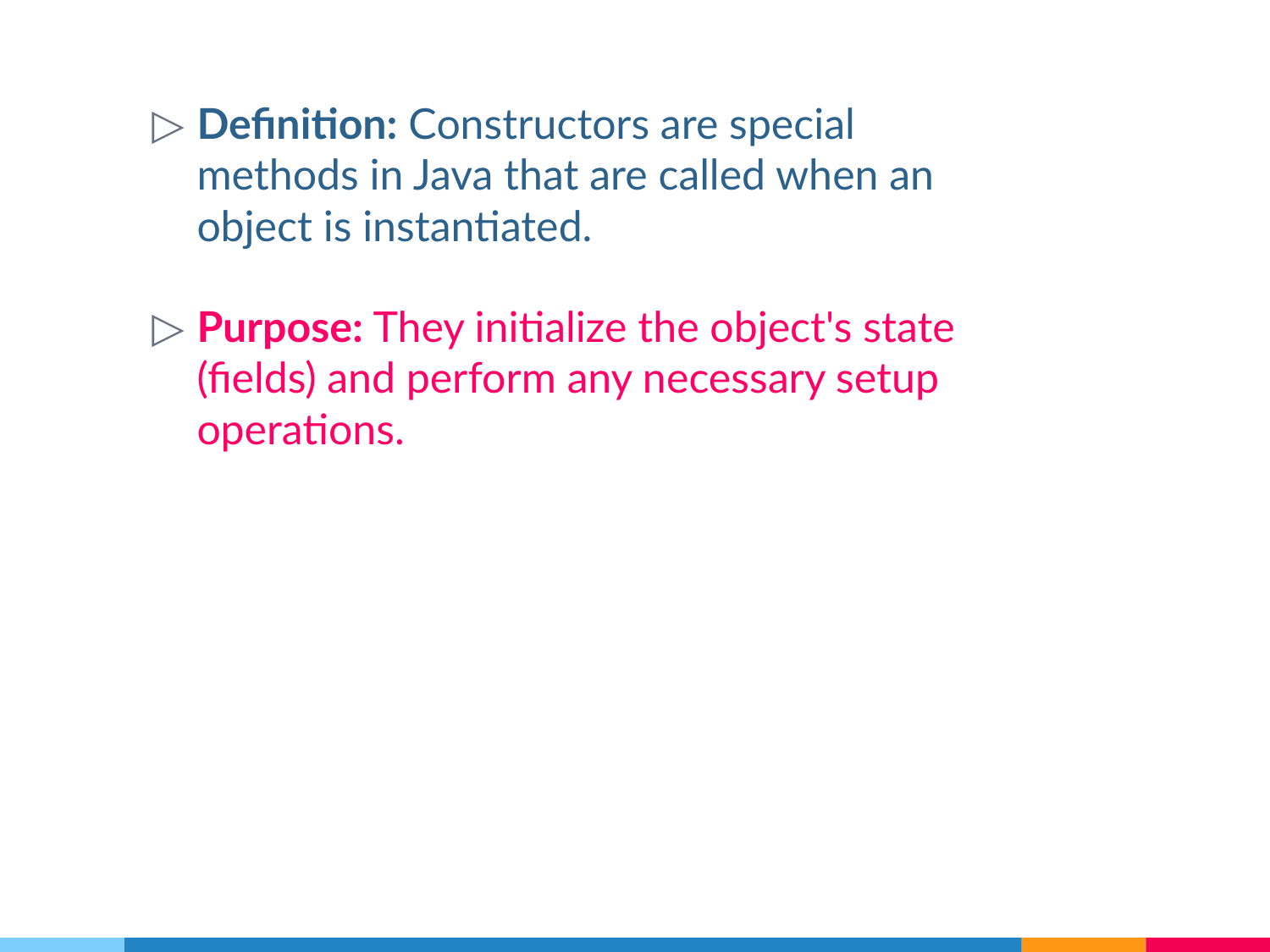

Definition: Constructors are special methods in Java that are called when an object is instantiated.

Purpose: They initialize the object's state (fields) and perform any necessary setup operations.